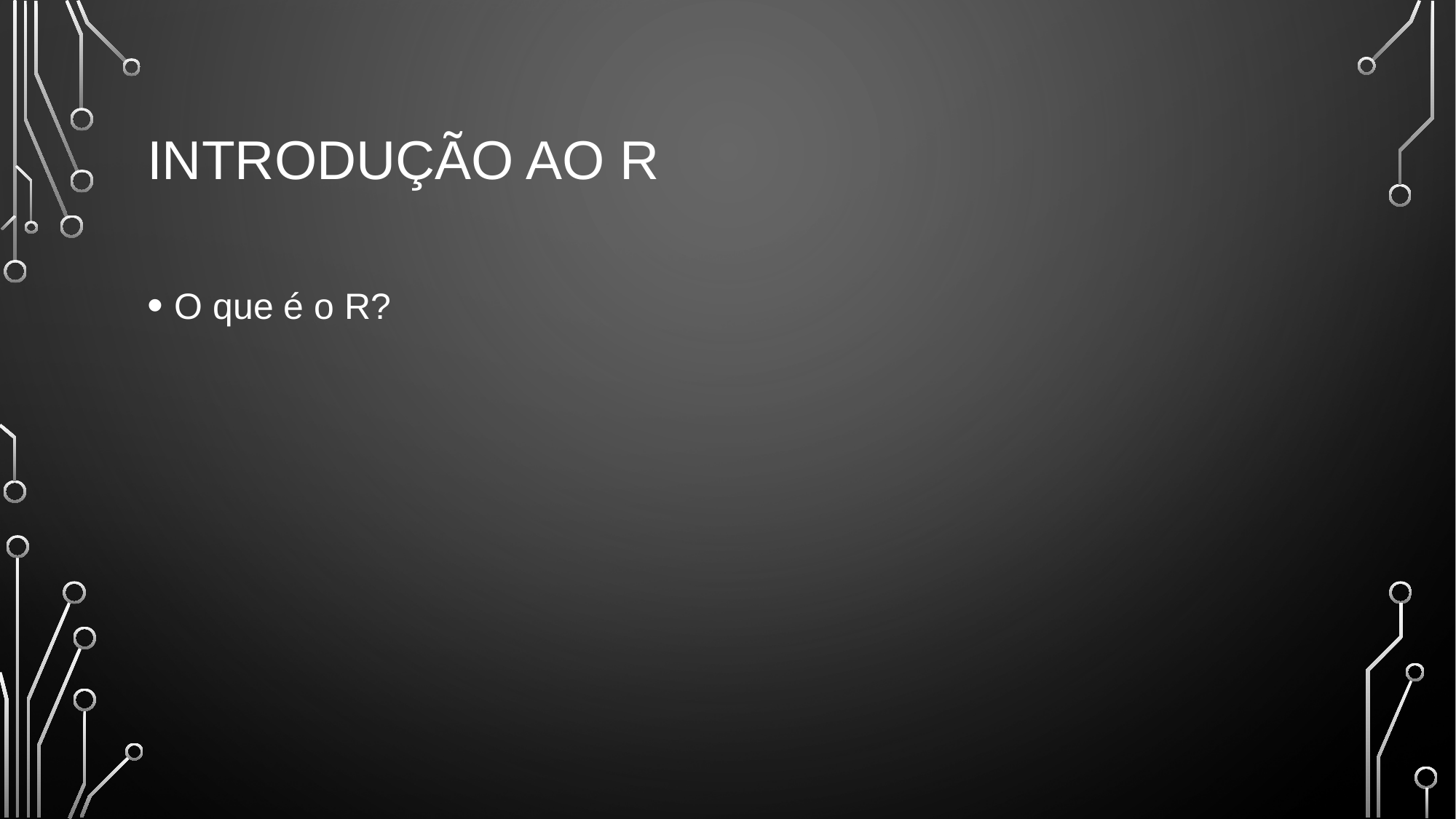

# Introdução ao r
O que é o R?